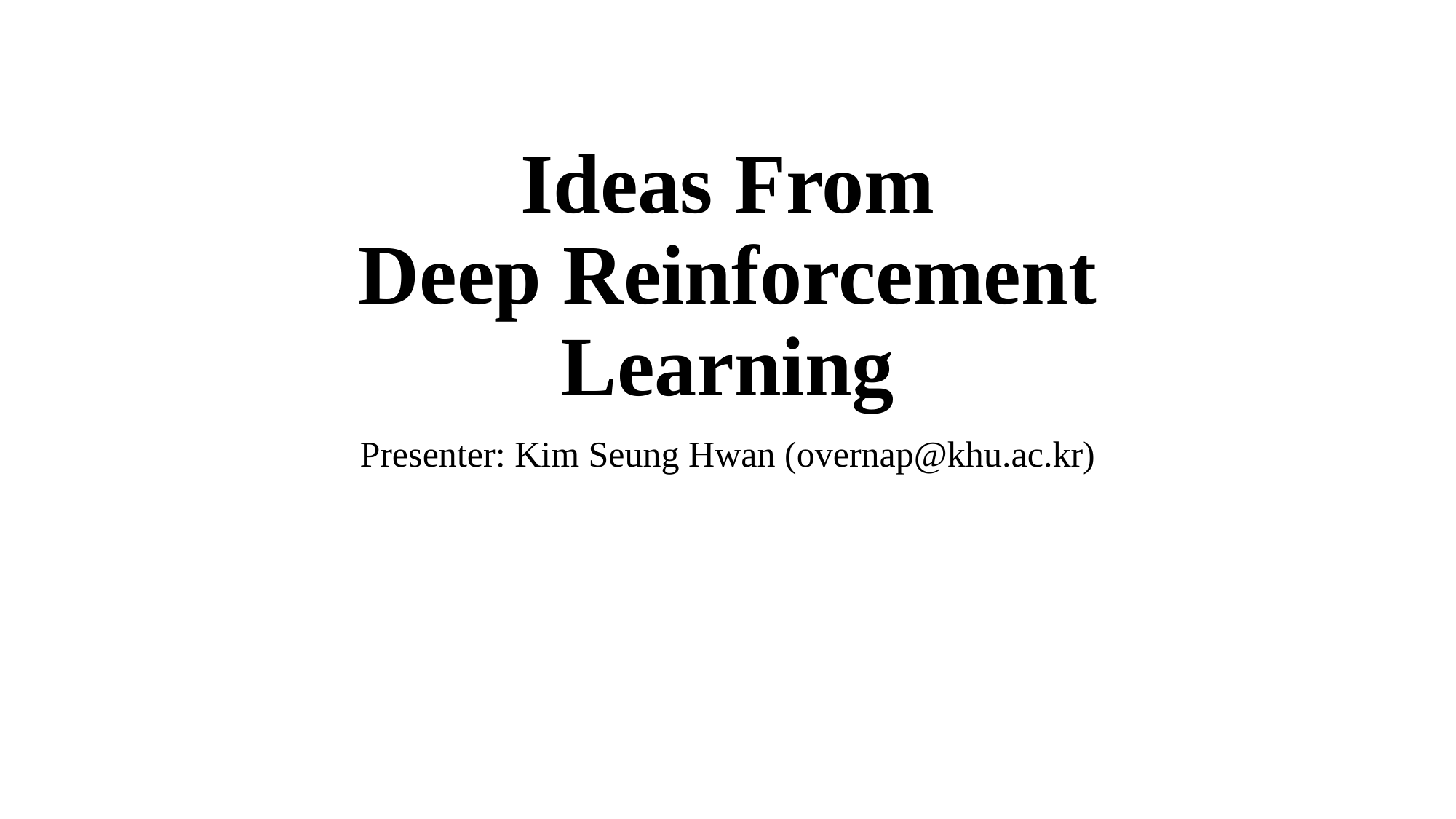

# Ideas From Deep Reinforcement Learning
Presenter: Kim Seung Hwan (overnap@khu.ac.kr)